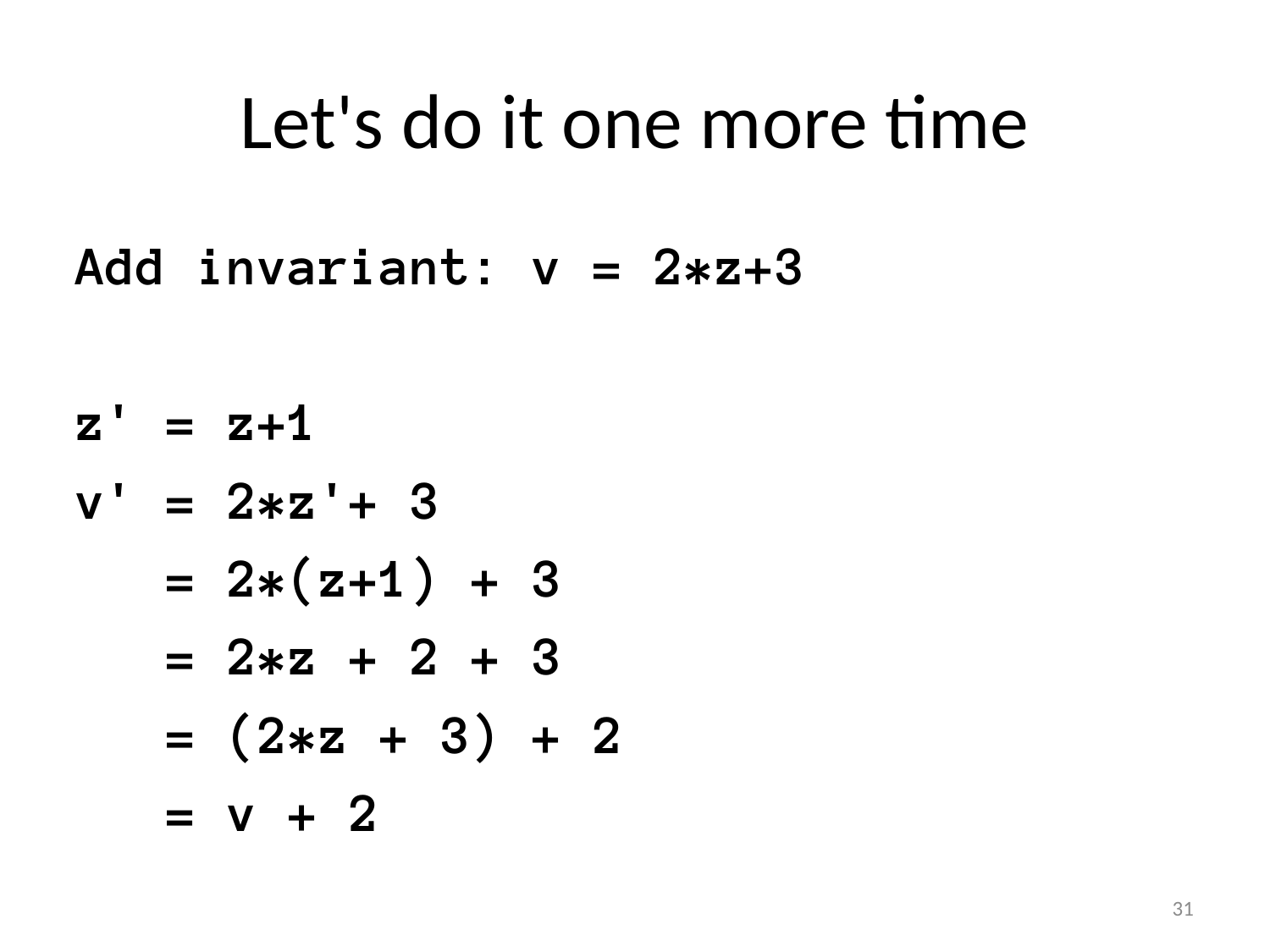

# Let's do it one more time
Add invariant: v = 2*z+3

z' = z+1
v' = 2*z'+ 3
   = 2*(z+1) + 3
   = 2*z + 2 + 3
   = (2*z + 3) + 2
   = v + 2
31